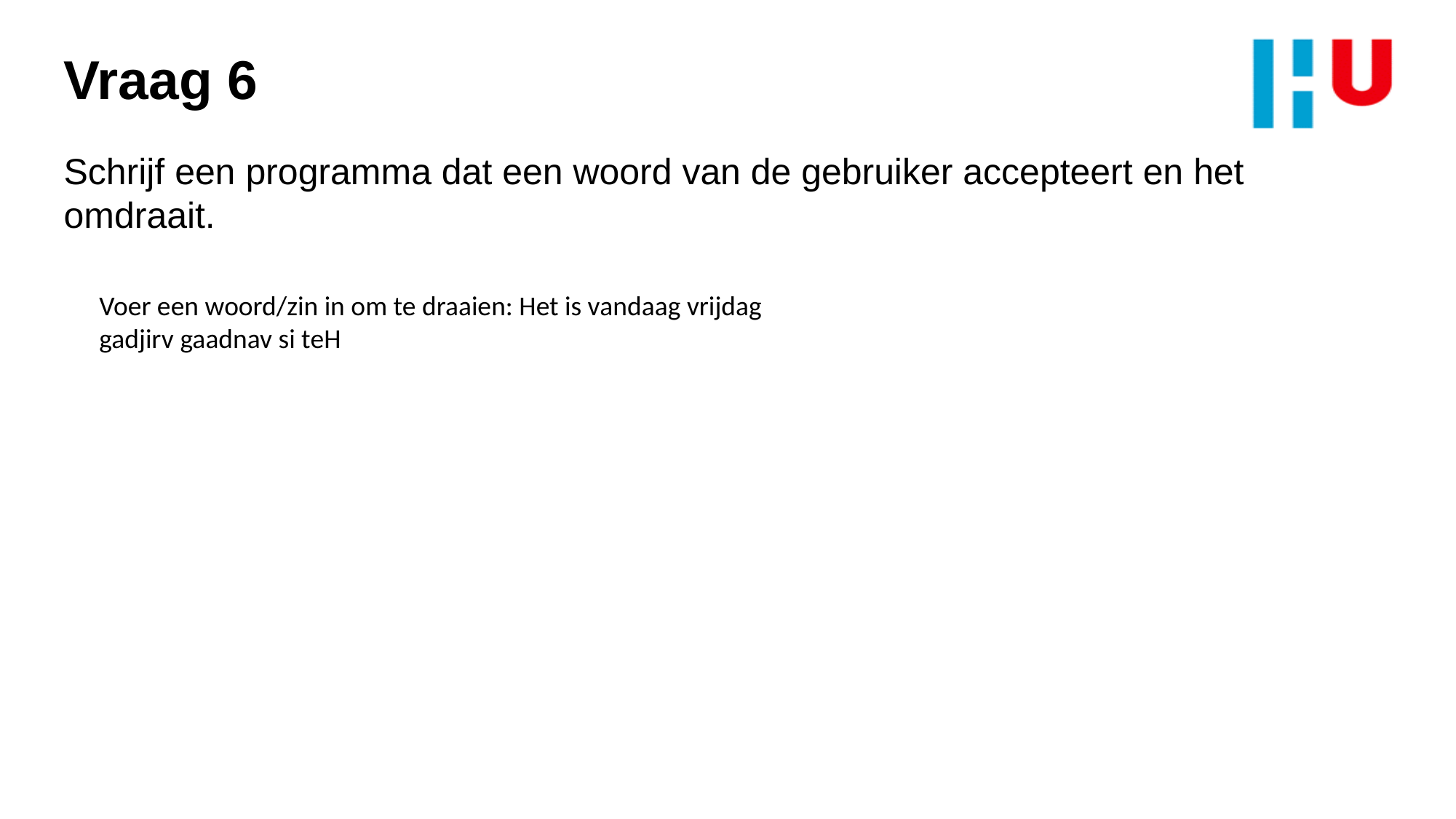

Vraag 6
Schrijf een programma dat een woord van de gebruiker accepteert en het omdraait.

Voer een woord/zin in om te draaien: Het is vandaag vrijdag
gadjirv gaadnav si teH